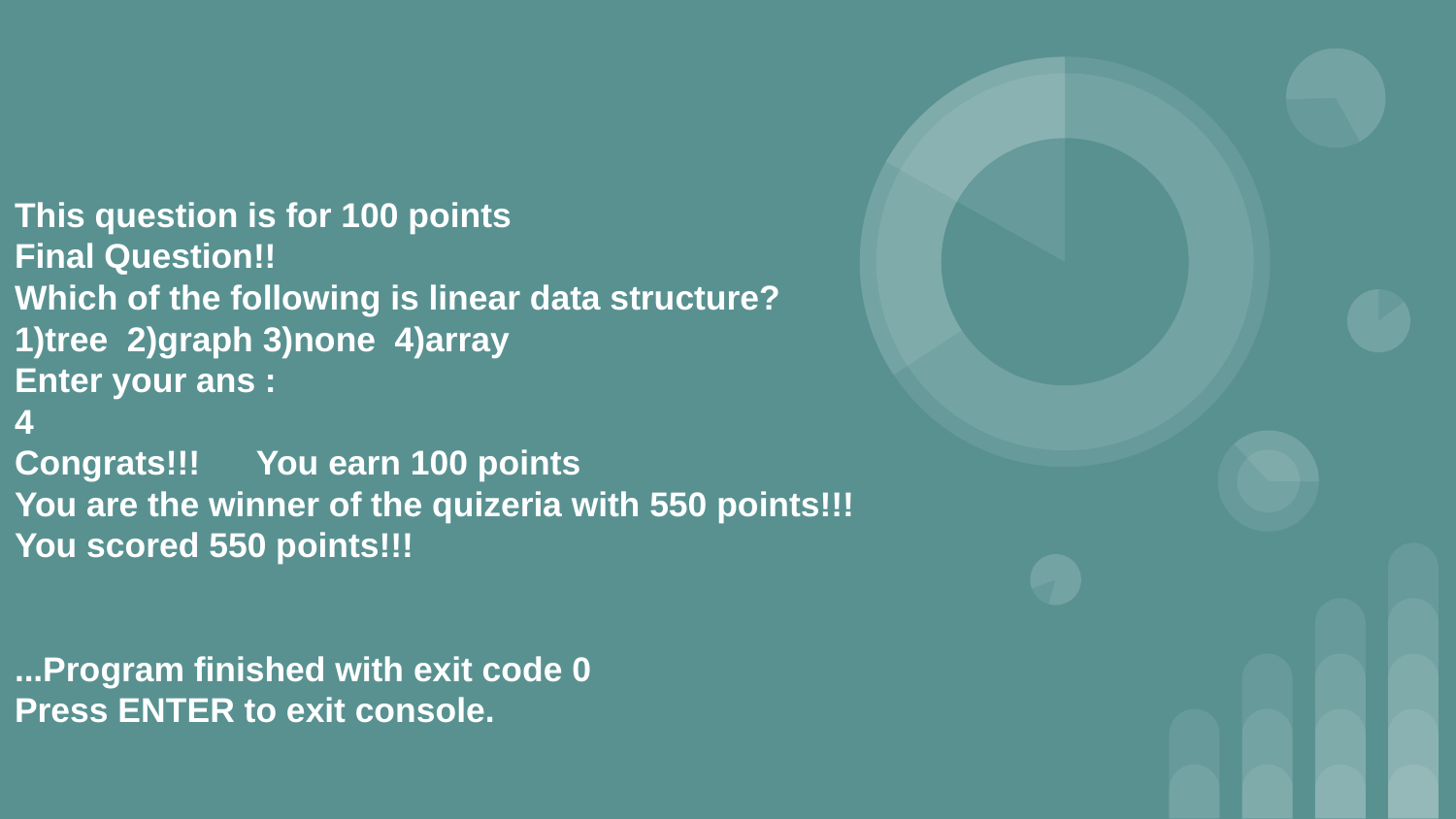

# This question is for 100 points
Final Question!!
Which of the following is linear data structure?
1)tree  2)graph 3)none  4)array
Enter your ans :
4
Congrats!!!      You earn 100 points
You are the winner of the quizeria with 550 points!!!
You scored 550 points!!!

...Program finished with exit code 0
Press ENTER to exit console.